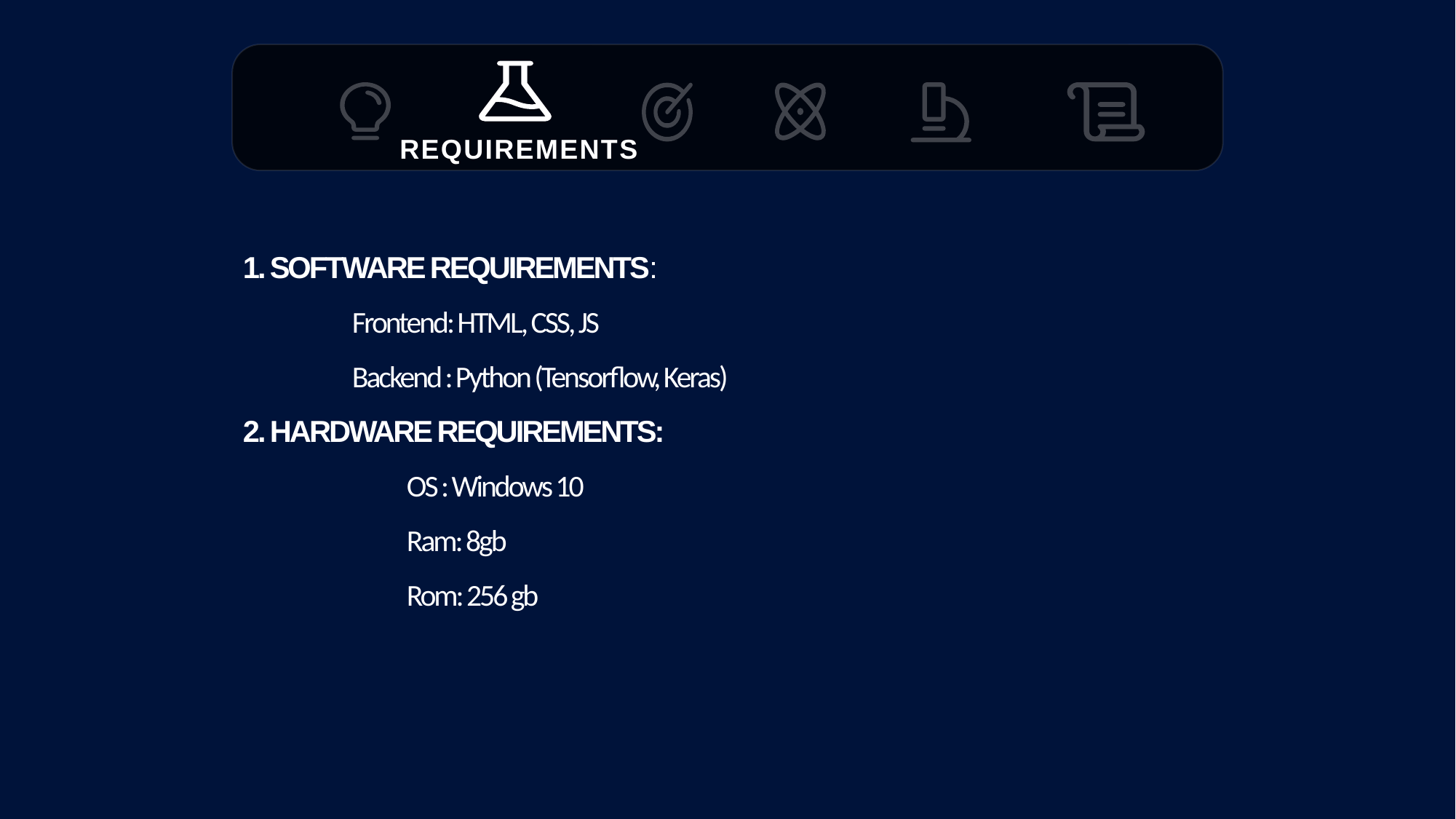

REQUIREMENTS
1. SOFTWARE REQUIREMENTS:
	Frontend: HTML, CSS, JS
	Backend : Python (Tensorflow, Keras)
2. HARDWARE REQUIREMENTS:
	OS : Windows 10
	Ram: 8gb
	Rom: 256 gb